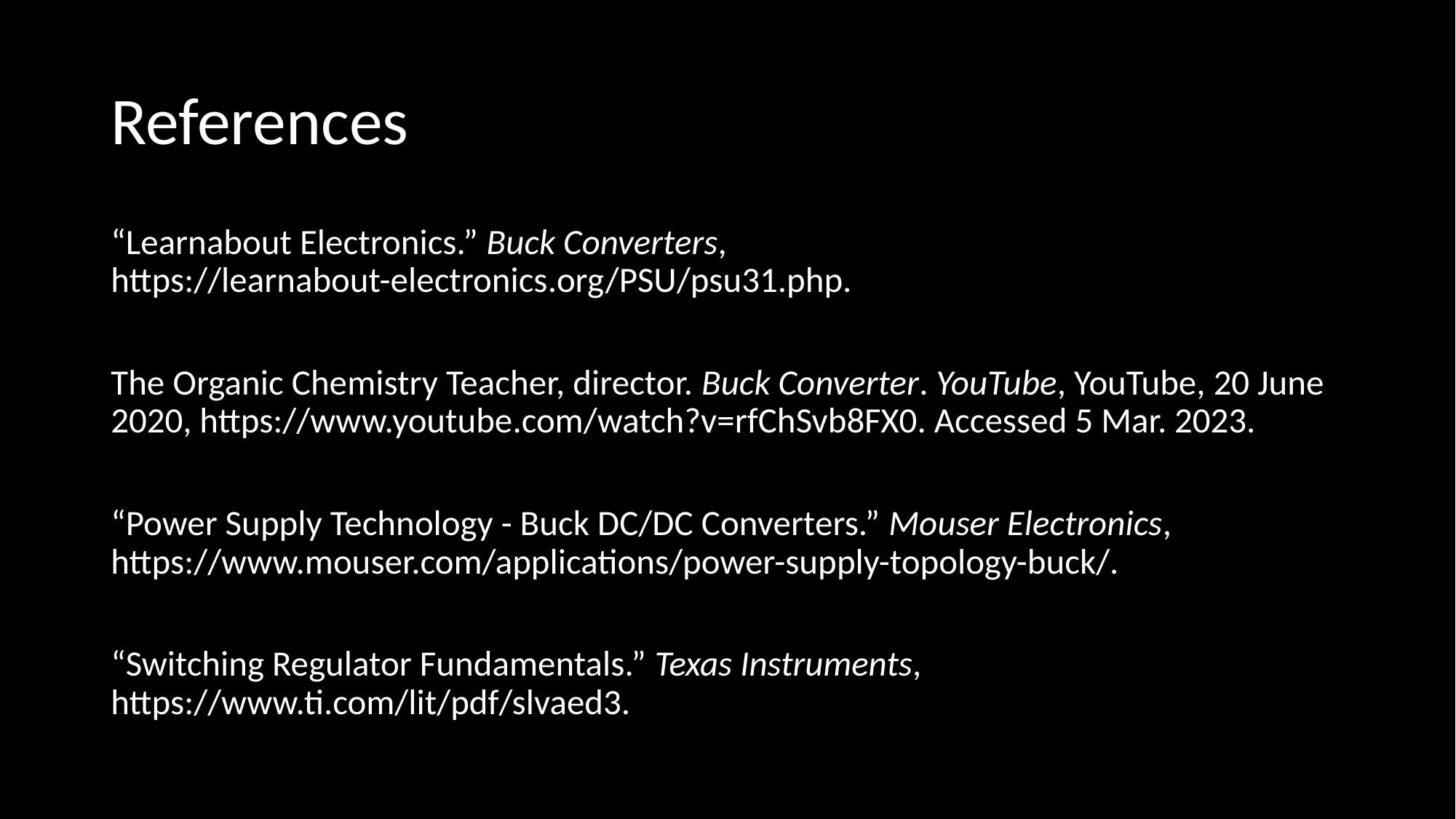

# References
“Learnabout Electronics.” Buck Converters, https://learnabout-electronics.org/PSU/psu31.php.

The Organic Chemistry Teacher, director. Buck Converter. YouTube, YouTube, 20 June 2020, https://www.youtube.com/watch?v=rfChSvb8FX0. Accessed 5 Mar. 2023.

“Power Supply Technology - Buck DC/DC Converters.” Mouser Electronics, https://www.mouser.com/applications/power-supply-topology-buck/.

“Switching Regulator Fundamentals.” Texas Instruments, https://www.ti.com/lit/pdf/slvaed3.